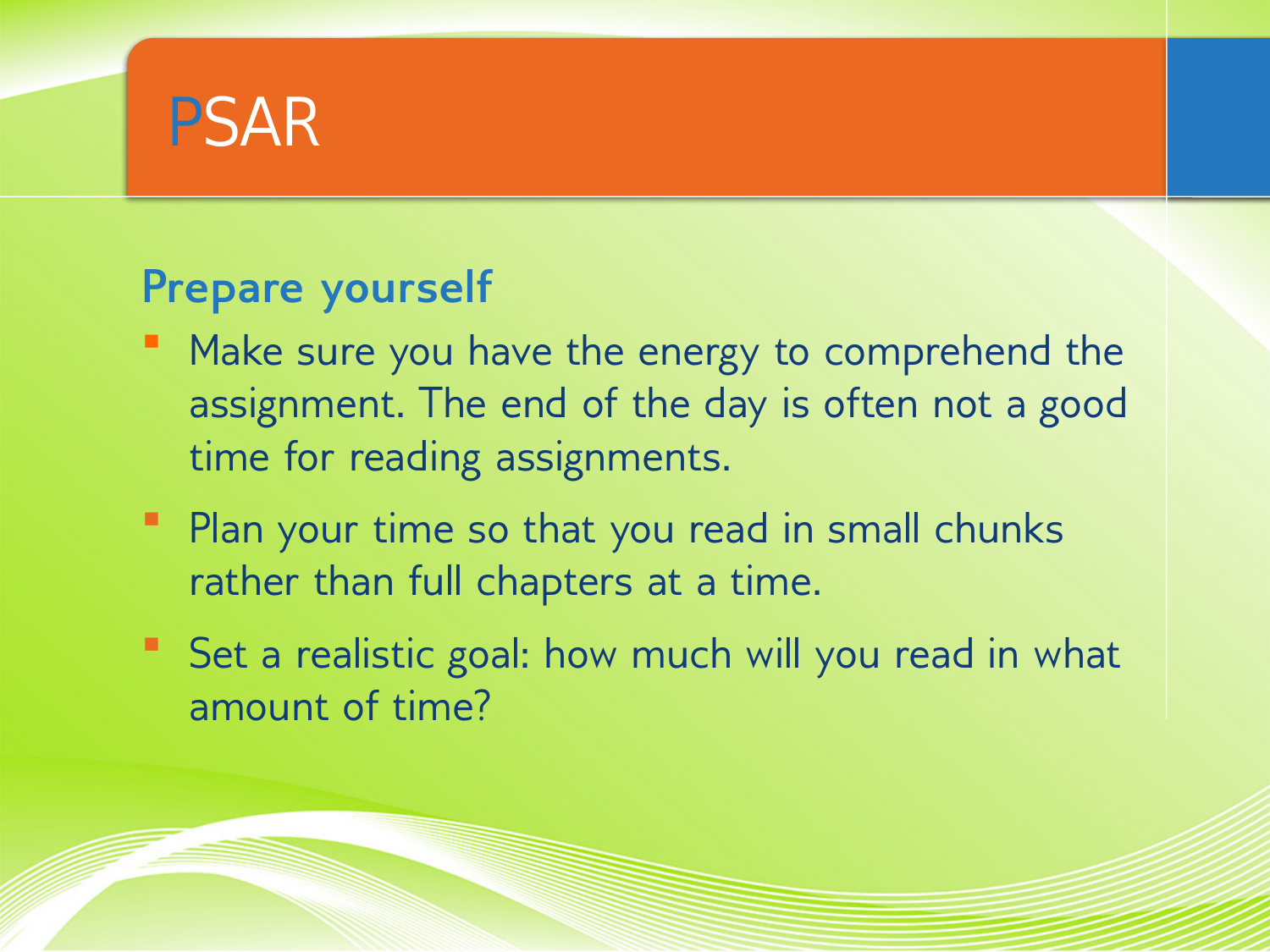

# PSAR

Prepare yourself
Make sure you have the energy to comprehend the assignment. The end of the day is often not a good time for reading assignments.
Plan your time so that you read in small chunks rather than full chapters at a time.
Set a realistic goal: how much will you read in what amount of time?